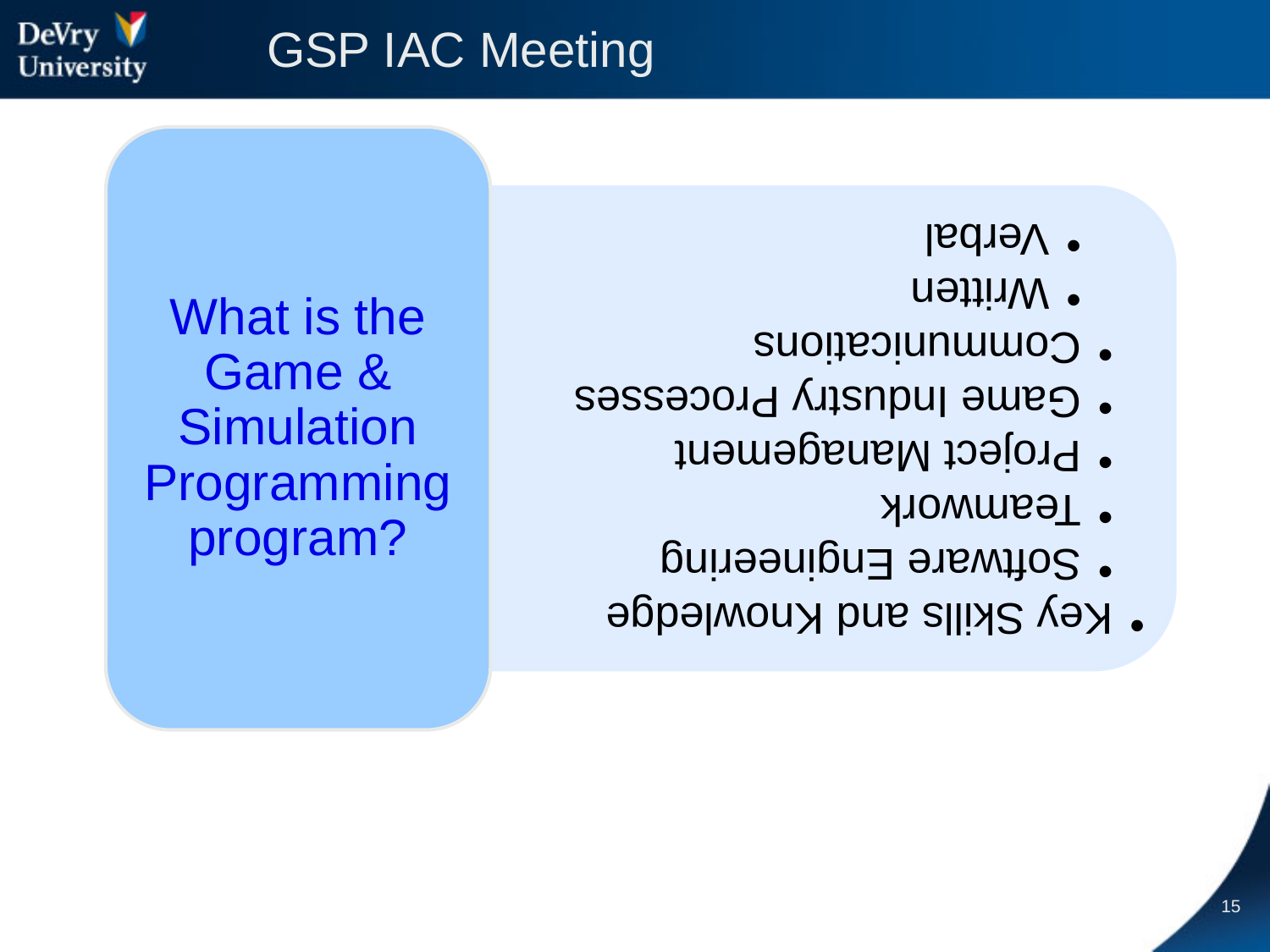

# GSP IAC Meeting
Key Skills and Knowledge
Software Engineering
Teamwork
Project Management
Game Industry Processes
Communications
Written
Verbal
What is the Game & Simulation Programming program?
15